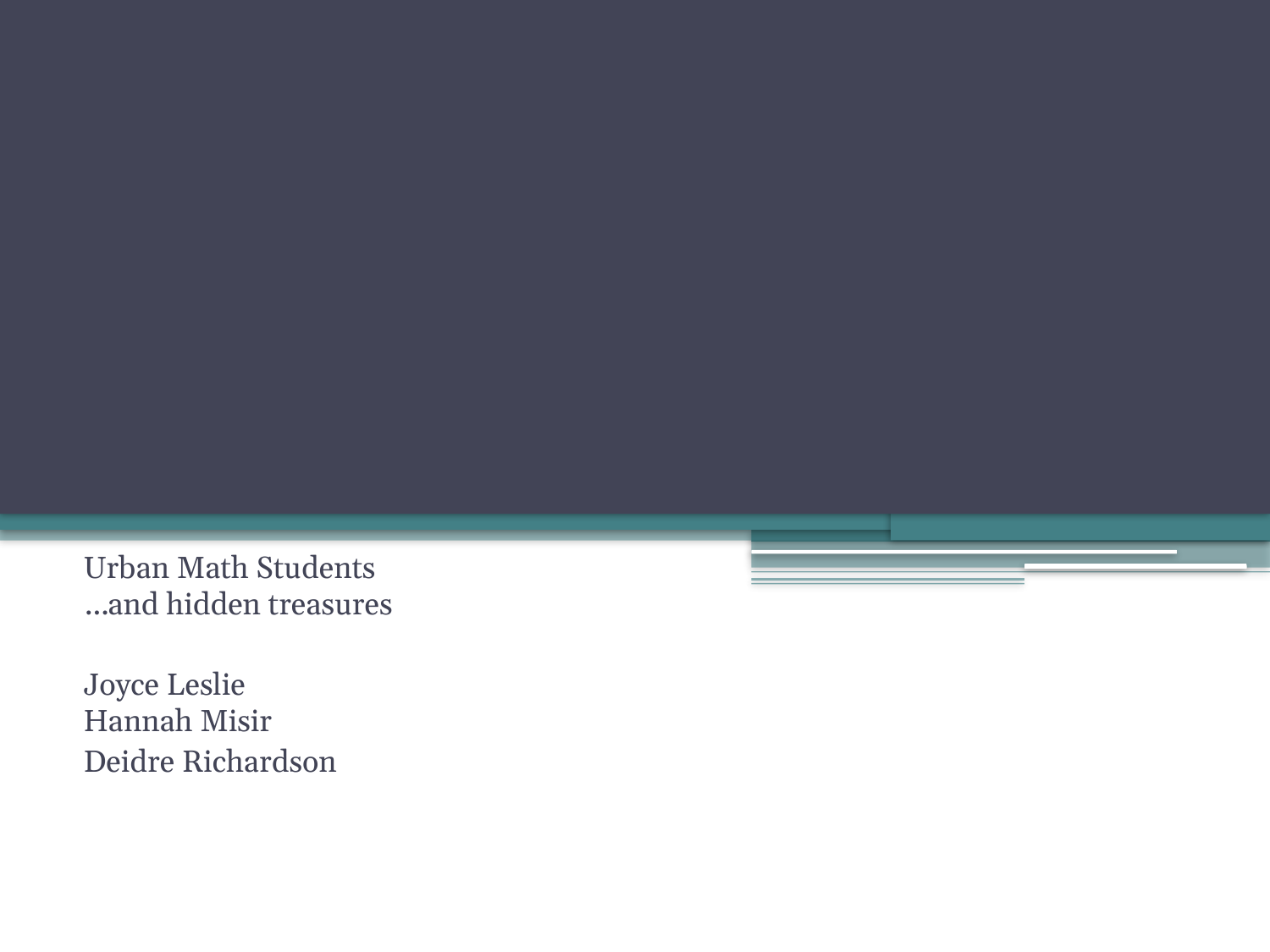

#
Urban Math Students
…and hidden treasures

Joyce Leslie
Hannah Misir
Deidre Richardson